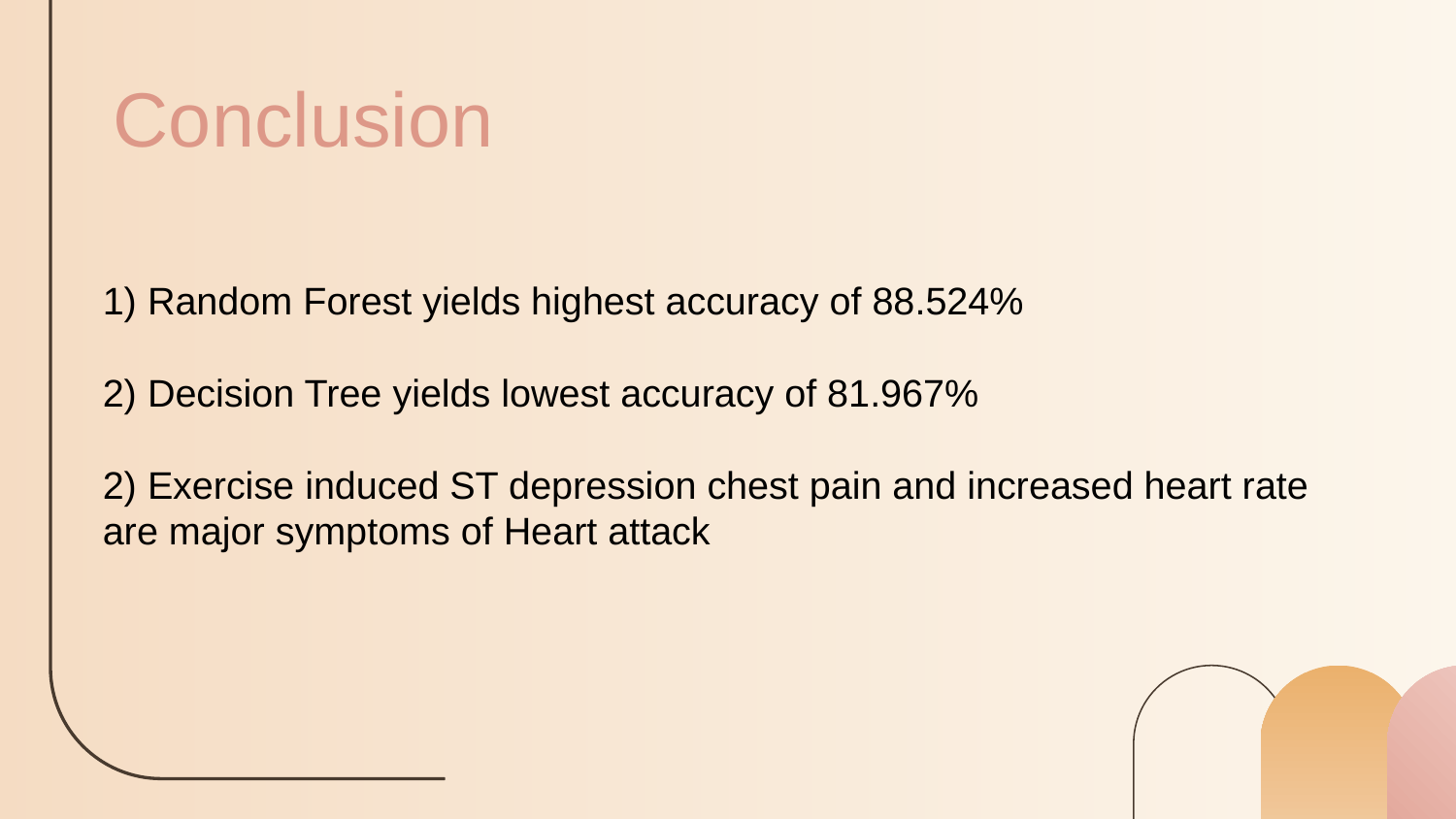

# Conclusion

1) Random Forest yields highest accuracy of 88.524%

2) Decision Tree yields lowest accuracy of 81.967%

2) Exercise induced ST depression chest pain and increased heart rate are major symptoms of Heart attack